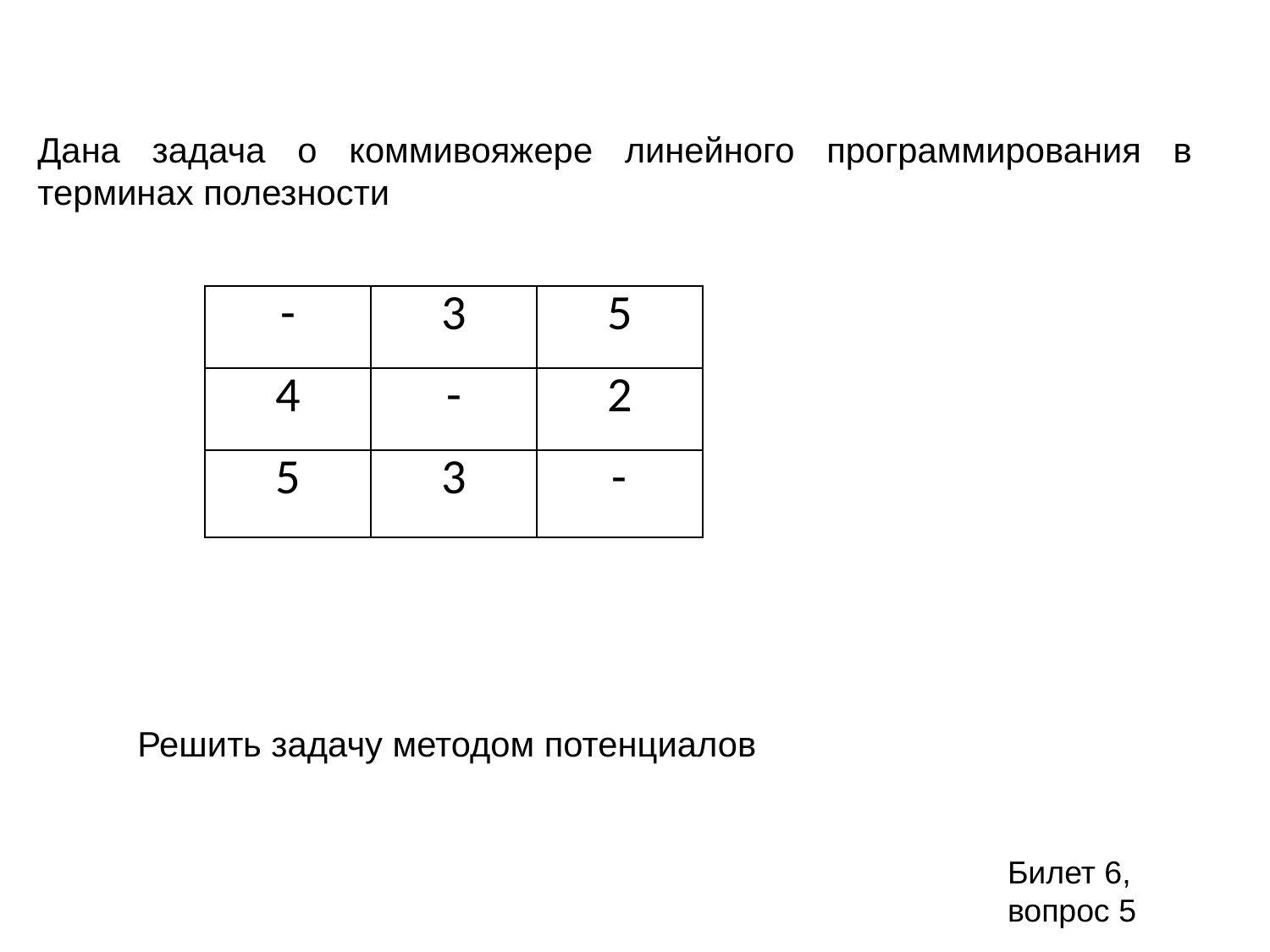

Дана задача о коммивояжере линейного программирования в терминах полезности
| - | 3 | 5 |
| --- | --- | --- |
| 4 | - | 2 |
| 5 | 3 | - |
Решить задачу методом потенциалов
Билет 6, вопрос 5